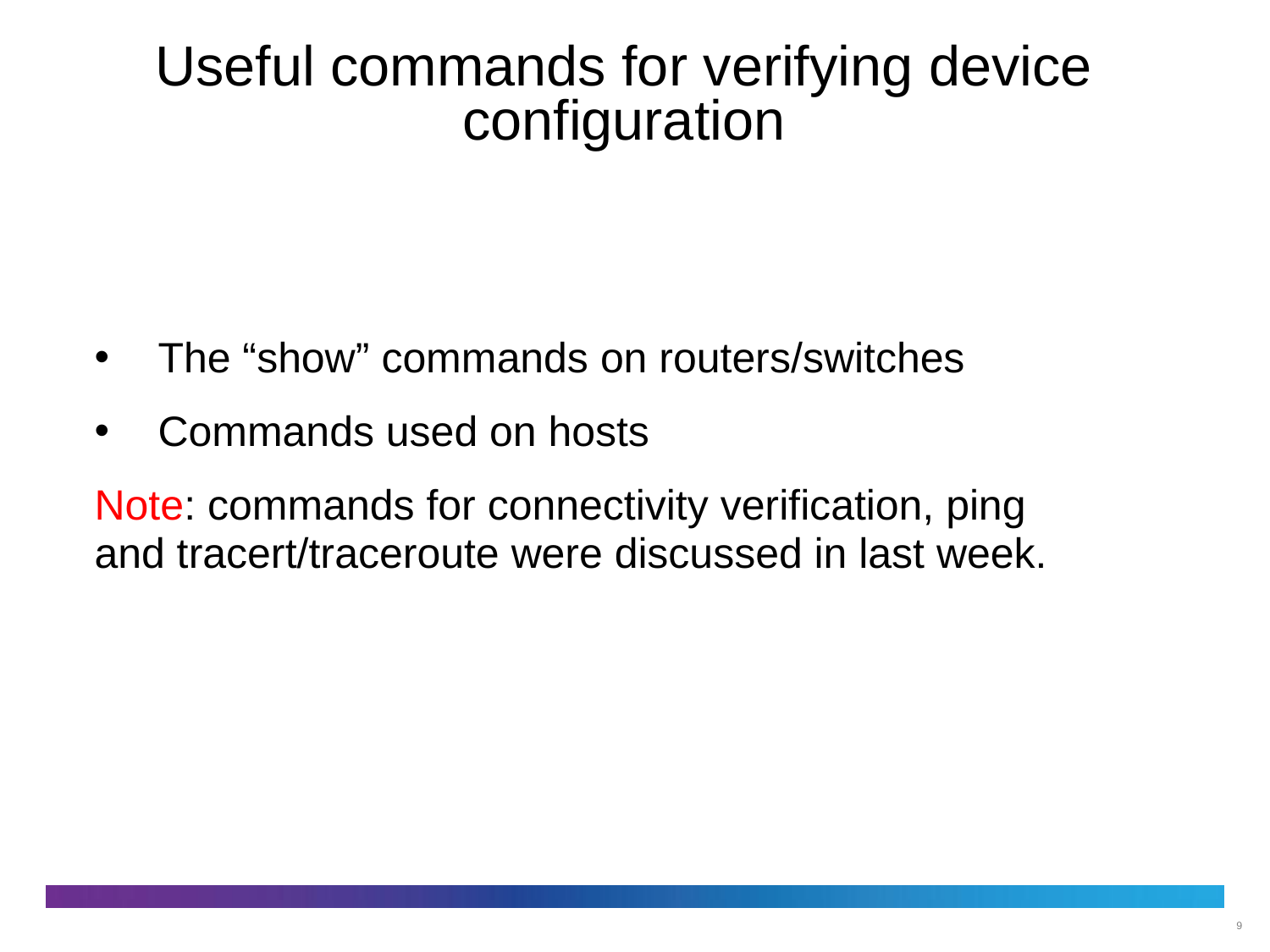

# Useful commands for verifying device configuration

The “show” commands on routers/switches
Commands used on hosts
Note: commands for connectivity verification, ping and tracert/traceroute were discussed in last week.